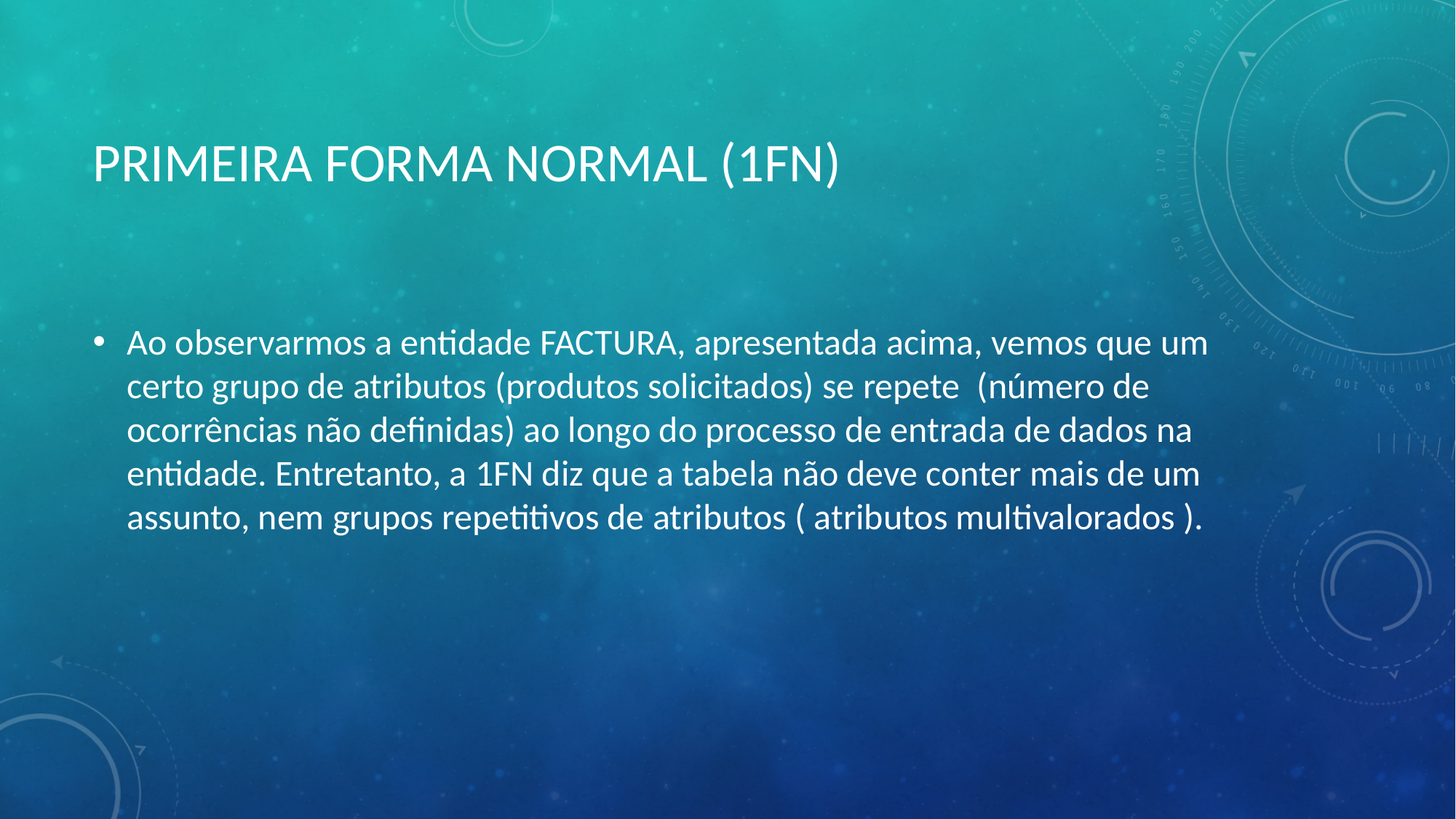

# Primeira Forma Normal (1FN)
Ao observarmos a entidade FACTURA, apresentada acima, vemos que um certo grupo de atributos (produtos solicitados) se repete  (número de ocorrências não definidas) ao longo do processo de entrada de dados na entidade. Entretanto, a 1FN diz que a tabela não deve conter mais de um assunto, nem grupos repetitivos de atributos ( atributos multivalorados ).